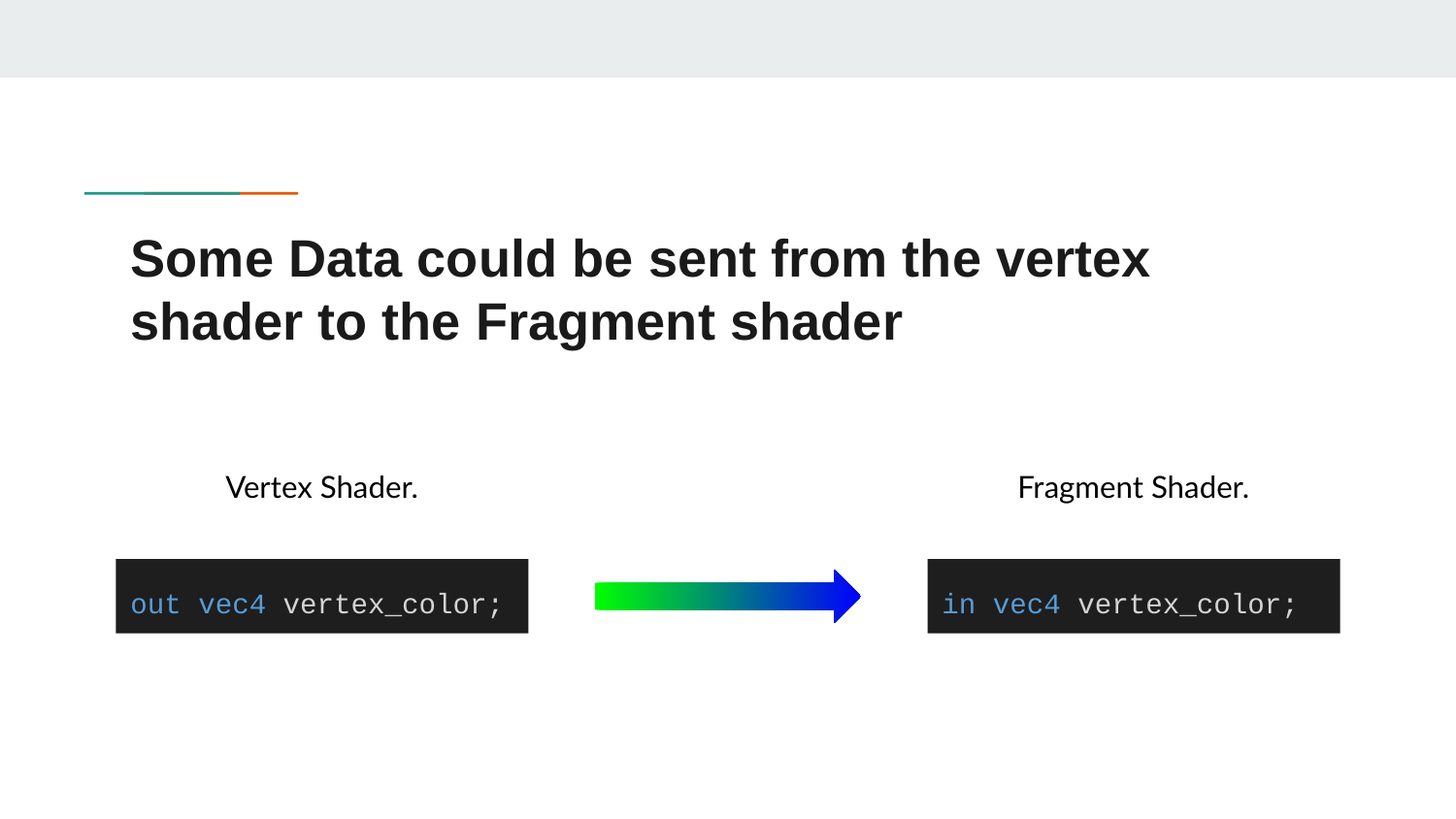

# Some Data could be sent from the vertex shader to the Fragment shader
Vertex Shader.
Fragment Shader.
out vec4 vertex_color;
in vec4 vertex_color;